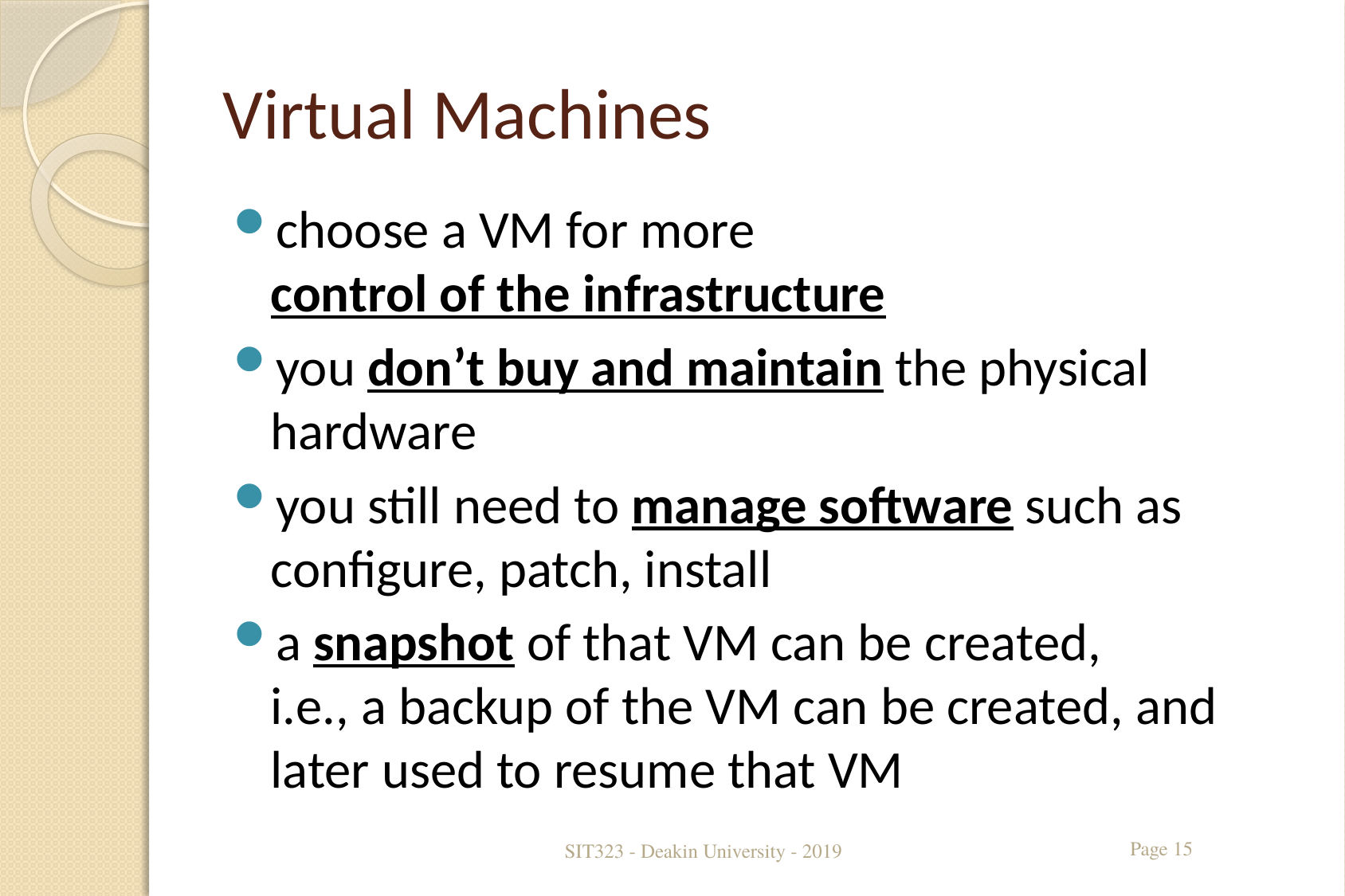

# Virtual Machines
choose a VM for more
control of the infrastructure
you don’t buy and maintain the physical hardware
you still need to manage software such as configure, patch, install
a snapshot of that VM can be created,
i.e., a backup of the VM can be created, and later used to resume that VM
SIT323 - Deakin University - 2019
Page 15